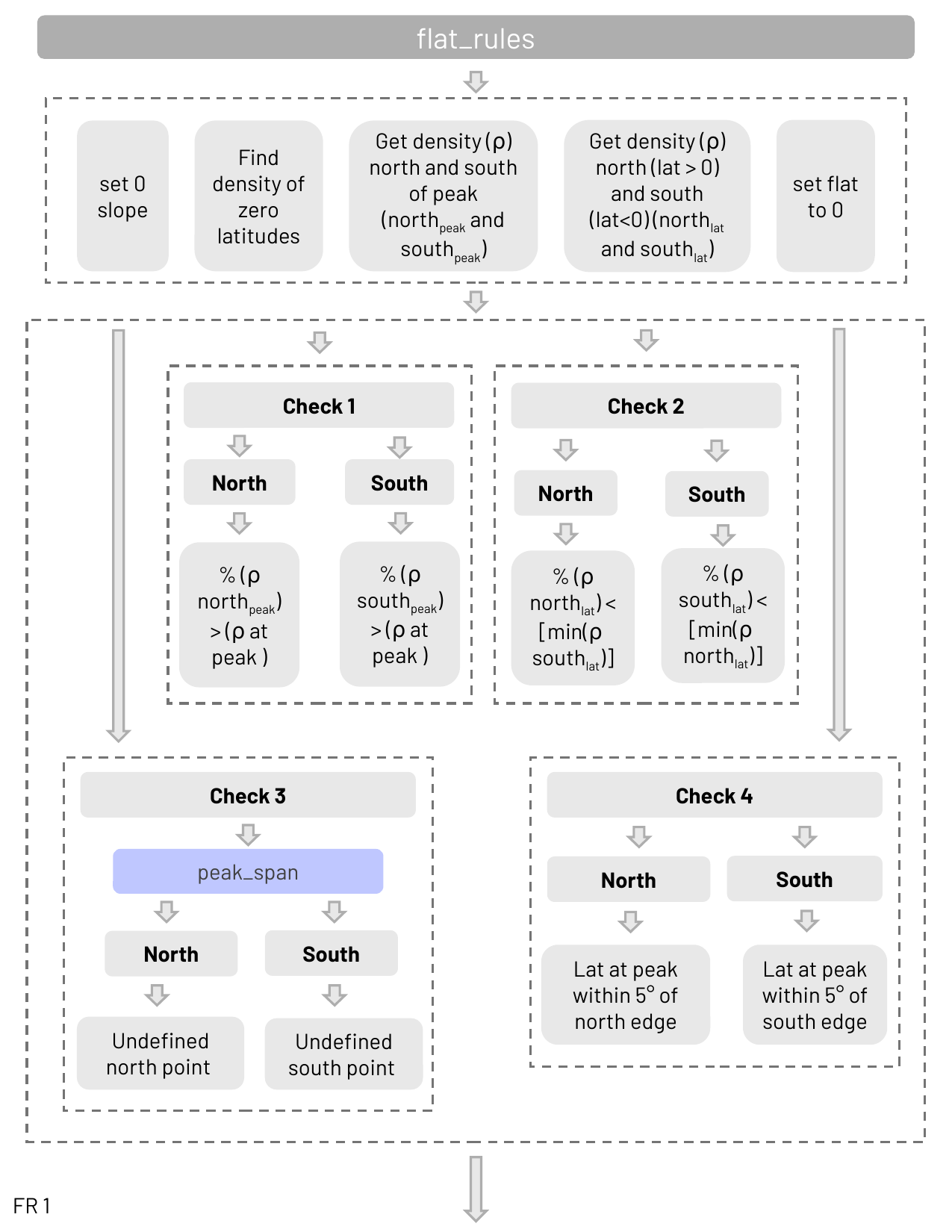

flat_rules

Get density (⍴) north (lat > 0) and south (lat<0) (northlat and southlat)
set flat to 0
set 0 slope
Find density of zero latitudes
Get density (⍴) north and south of peak
(northpeak and southpeak)

Check 1

North
South

% (⍴ southpeak) > (⍴ at peak )
% (⍴ northpeak) > (⍴ at peak )

Check 2

North
South

% (⍴ southlat) < [min(⍴  northlat)]
% (⍴ northlat) < [min(⍴  southlat)]

Check 3

peak_span

South
North

Undefined north point
Undefined south point

Check 4

South
North

Lat at peak within 5° of north edge
Lat at peak within 5° of south edge

FR 1